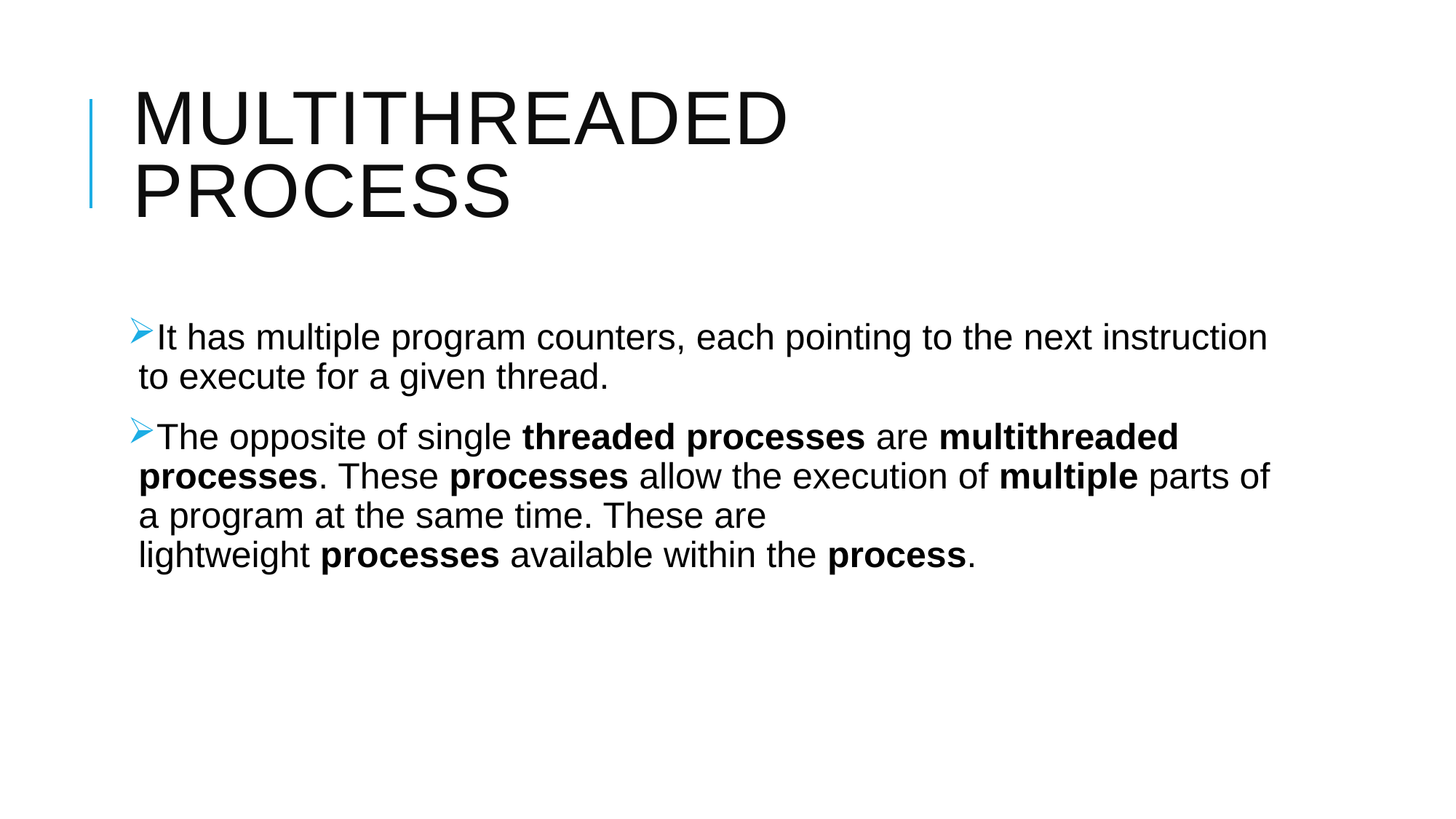

# multithreaded process
It has multiple program counters, each pointing to the next instruction to execute for a given thread.
The opposite of single threaded processes are multithreaded processes. These processes allow the execution of multiple parts of a program at the same time. These are lightweight processes available within the process.